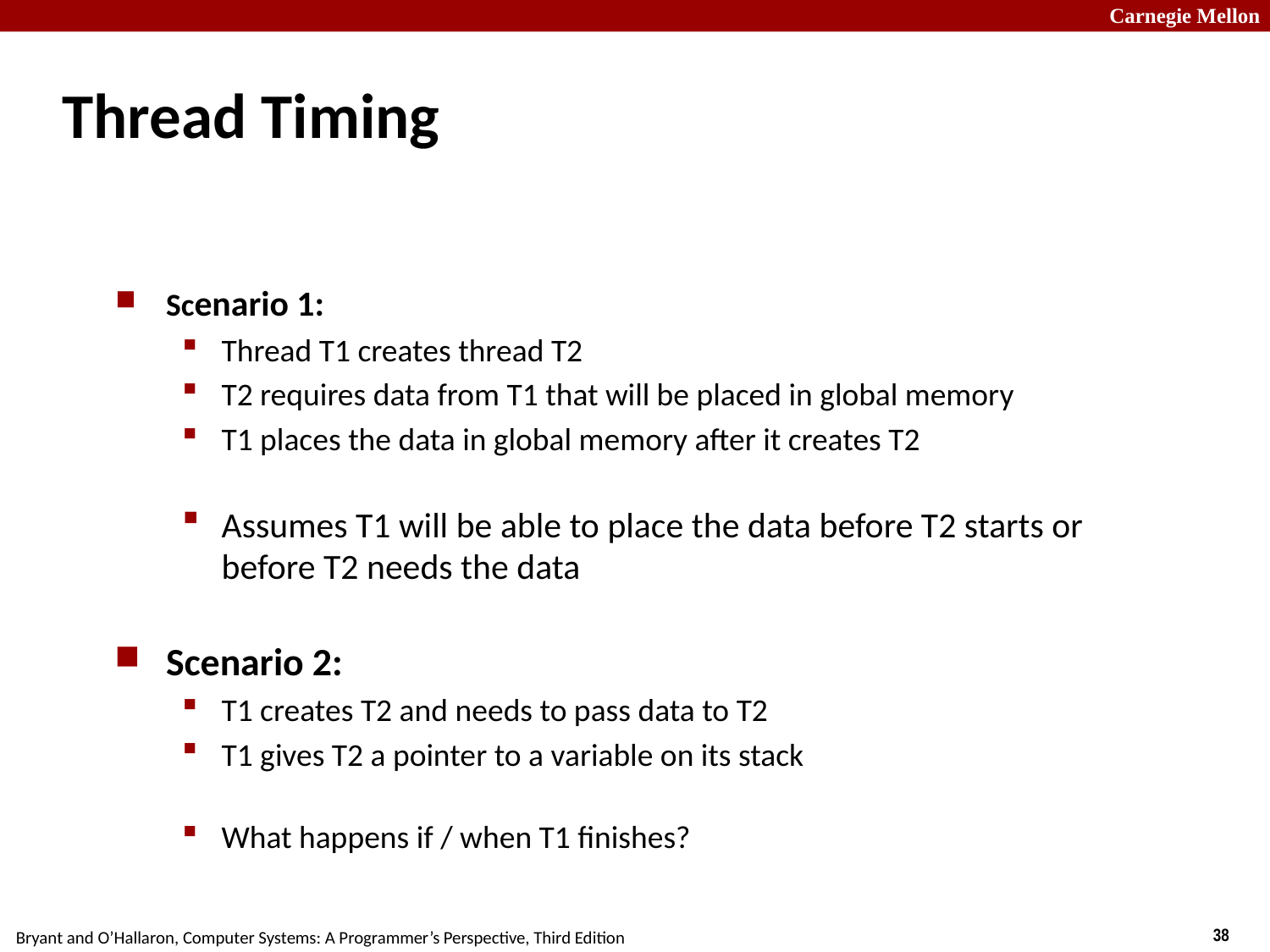

Thread Timing
Scenario 1:
Thread T1 creates thread T2
T2 requires data from T1 that will be placed in global memory
T1 places the data in global memory after it creates T2

Assumes T1 will be able to place the data before T2 starts or before T2 needs the data

Scenario 2:
T1 creates T2 and needs to pass data to T2
T1 gives T2 a pointer to a variable on its stack

What happens if / when T1 finishes?